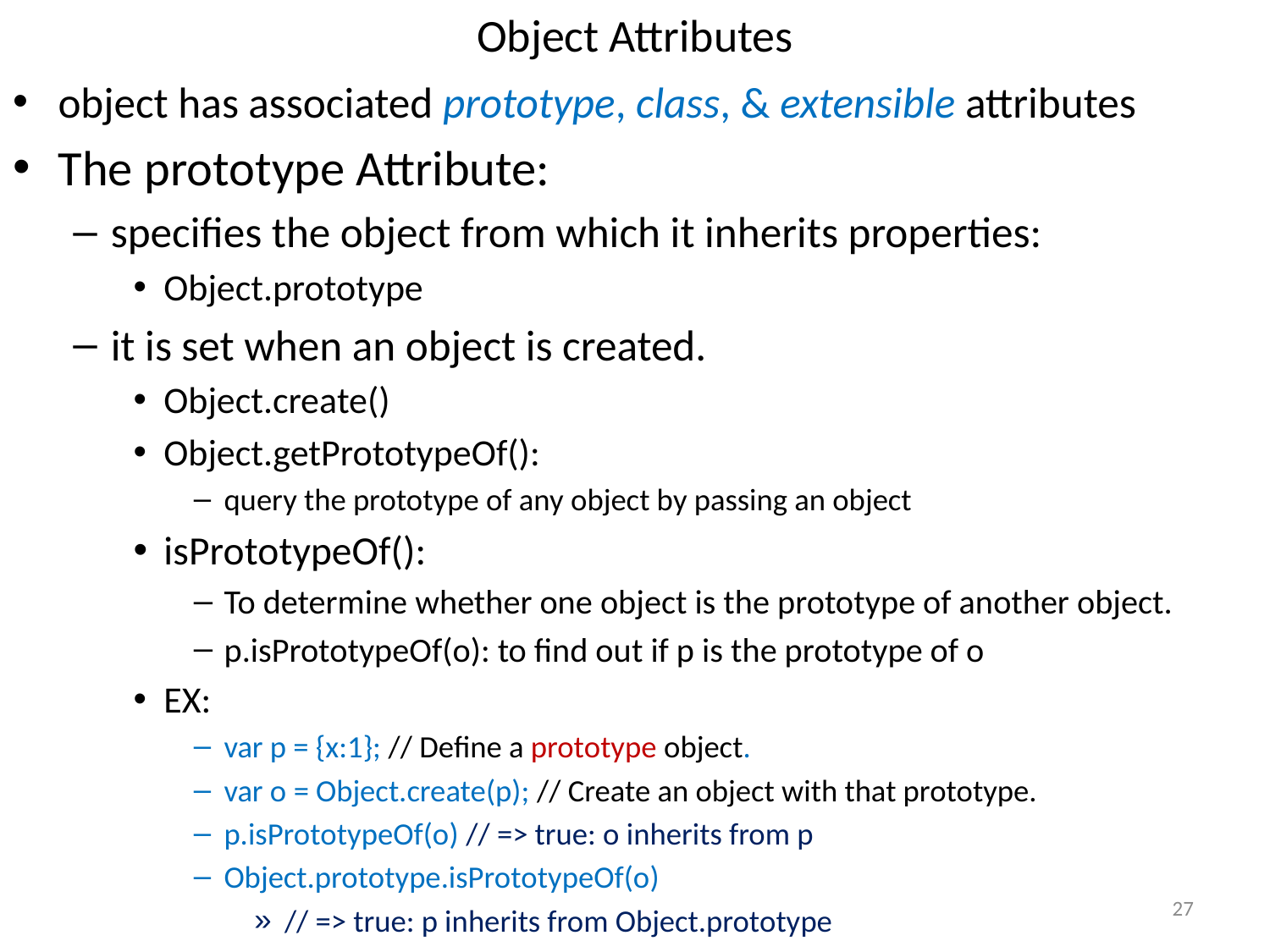

# Object Attributes
object has associated prototype, class, & extensible attributes
The prototype Attribute:
specifies the object from which it inherits properties:
Object.prototype
it is set when an object is created.
Object.create()
Object.getPrototypeOf():
query the prototype of any object by passing an object
isPrototypeOf():
To determine whether one object is the prototype of another object.
p.isPrototypeOf(o): to find out if p is the prototype of o
EX:
var p = {x:1}; // Define a prototype object.
var o = Object.create(p); // Create an object with that prototype.
p.isPrototypeOf(o) // => true: o inherits from p
Object.prototype.isPrototypeOf(o)
// => true: p inherits from Object.prototype
27